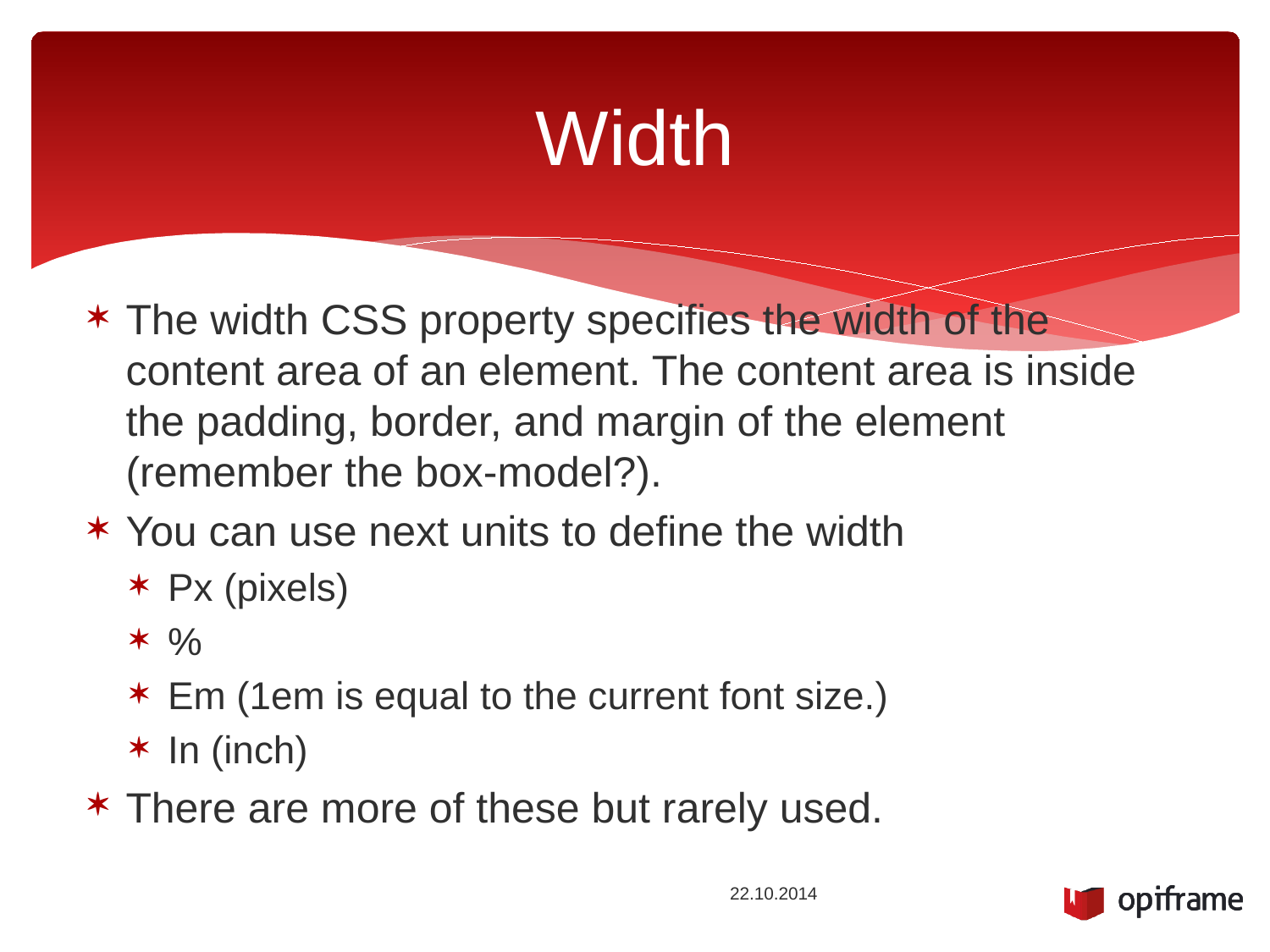

# Width
The width CSS property specifies the width of the content area of an element. The content area is inside the padding, border, and margin of the element (remember the box-model?).
You can use next units to define the width
Px (pixels)
%
Em (1em is equal to the current font size.)
In (inch)
There are more of these but rarely used.

22.10.2014